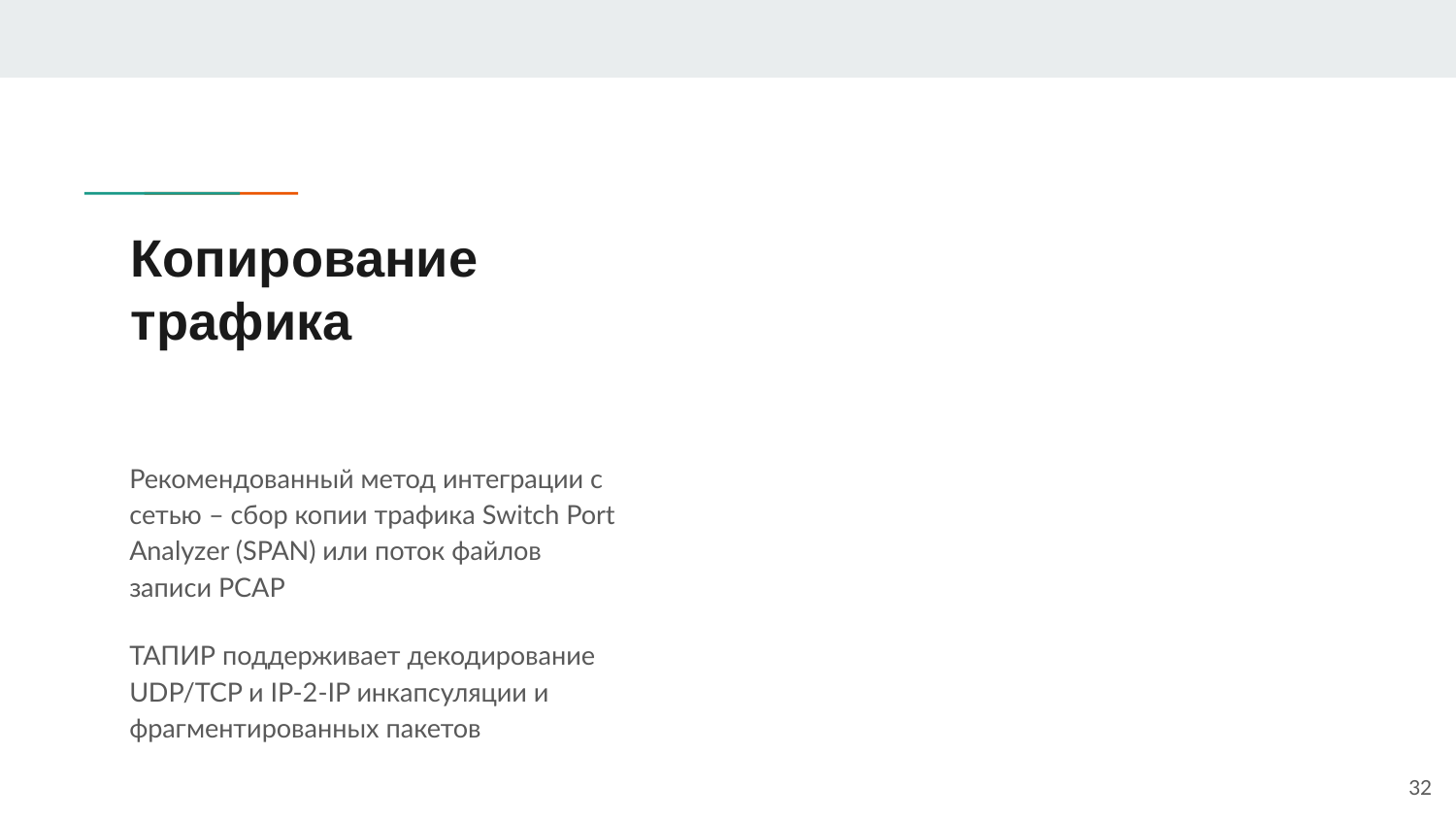

# Копирование трафика
Рекомендованный метод интеграции с сетью – сбор копии трафика Switch Port Analyzer (SPAN) или поток файлов записи PCAP
ТАПИР поддерживает декодирование UDP/TCP и IP-2-IP инкапсуляции и фрагментированных пакетов
32